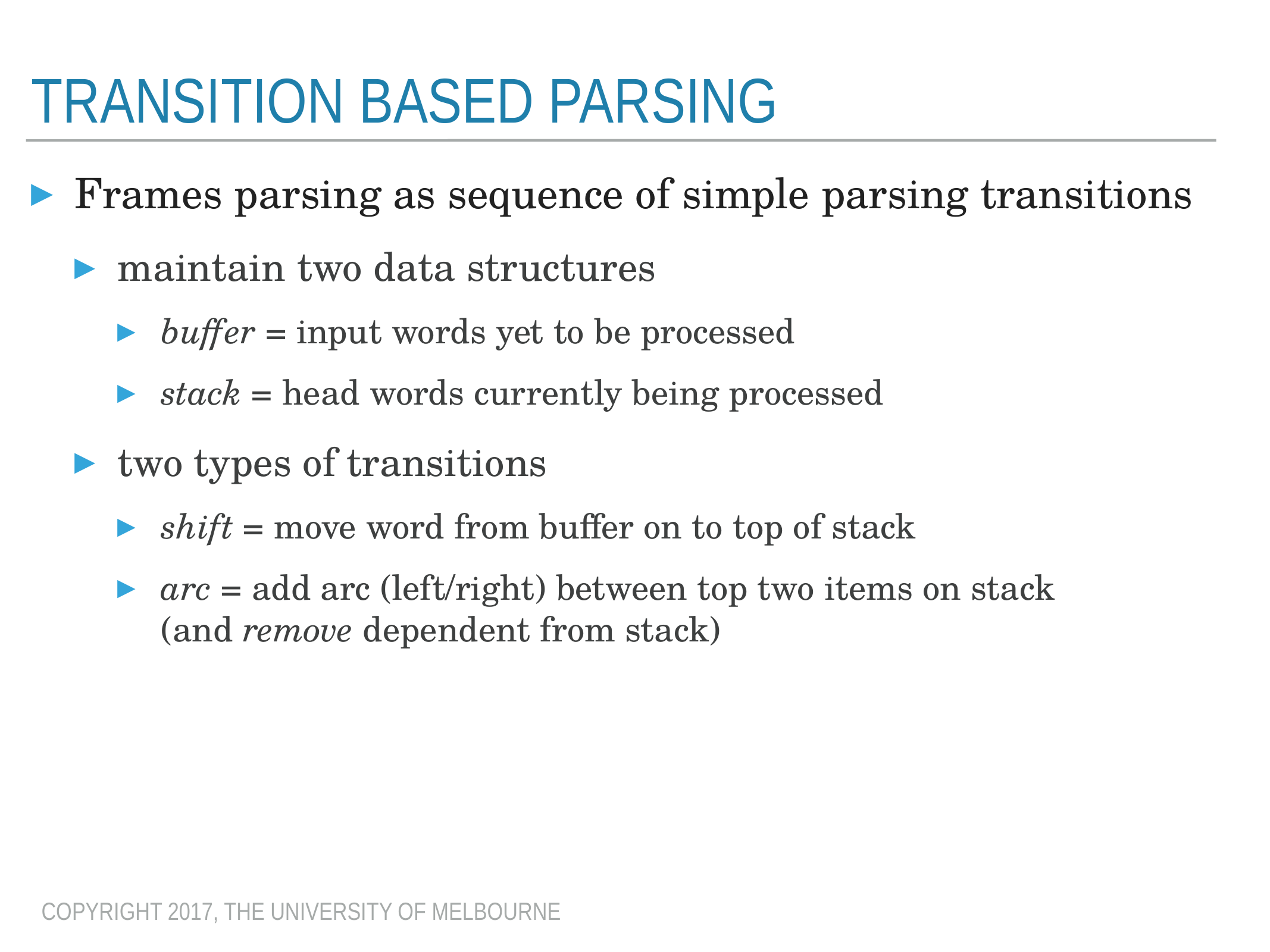

# transition based parsing
Frames parsing as sequence of simple parsing transitions
maintain two data structures
buffer = input words yet to be processed
stack = head words currently being processed
two types of transitions
shift = move word from buffer on to top of stack
arc = add arc (left/right) between top two items on stack
(and remove dependent from stack)